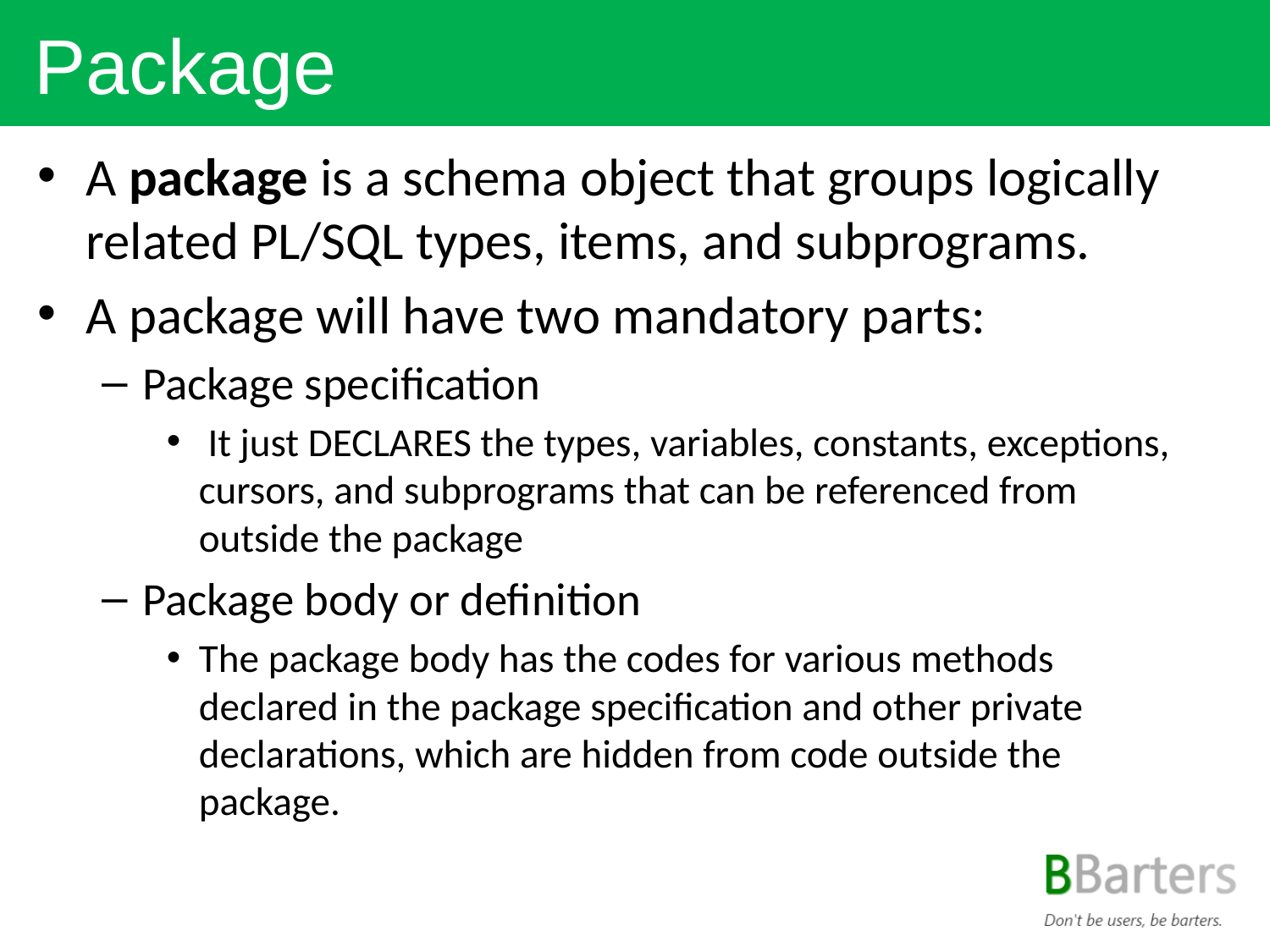

# Package
A package is a schema object that groups logically related PL/SQL types, items, and subprograms.
A package will have two mandatory parts:
Package specification
 It just DECLARES the types, variables, constants, exceptions, cursors, and subprograms that can be referenced from outside the package
Package body or definition
The package body has the codes for various methods declared in the package specification and other private declarations, which are hidden from code outside the package.